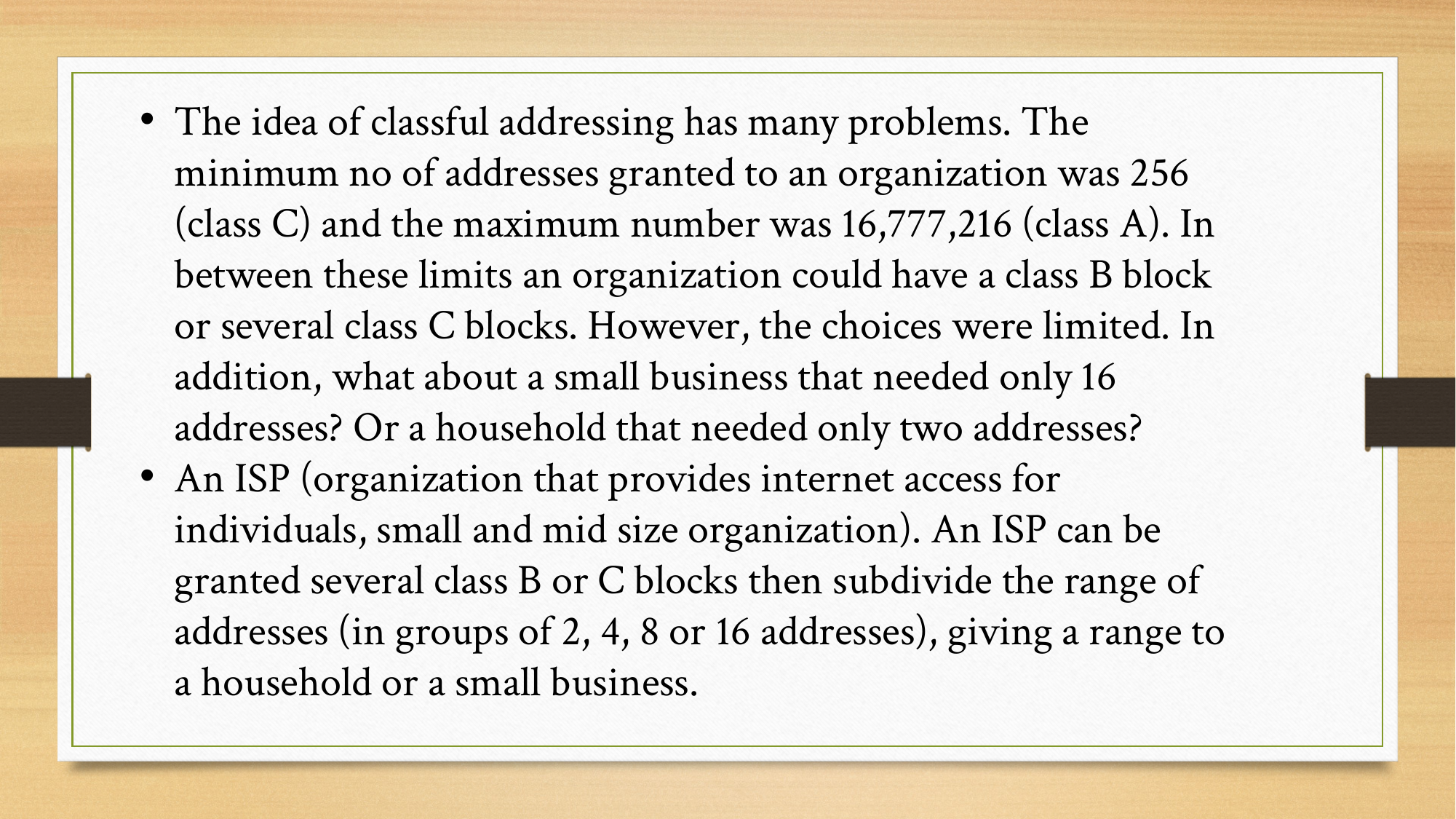

The idea of classful addressing has many problems. The minimum no of addresses granted to an organization was 256 (class C) and the maximum number was 16,777,216 (class A). In between these limits an organization could have a class B block or several class C blocks. However, the choices were limited. In addition, what about a small business that needed only 16 addresses? Or a household that needed only two addresses?
An ISP (organization that provides internet access for individuals, small and mid size organization). An ISP can be granted several class B or C blocks then subdivide the range of addresses (in groups of 2, 4, 8 or 16 addresses), giving a range to a household or a small business.